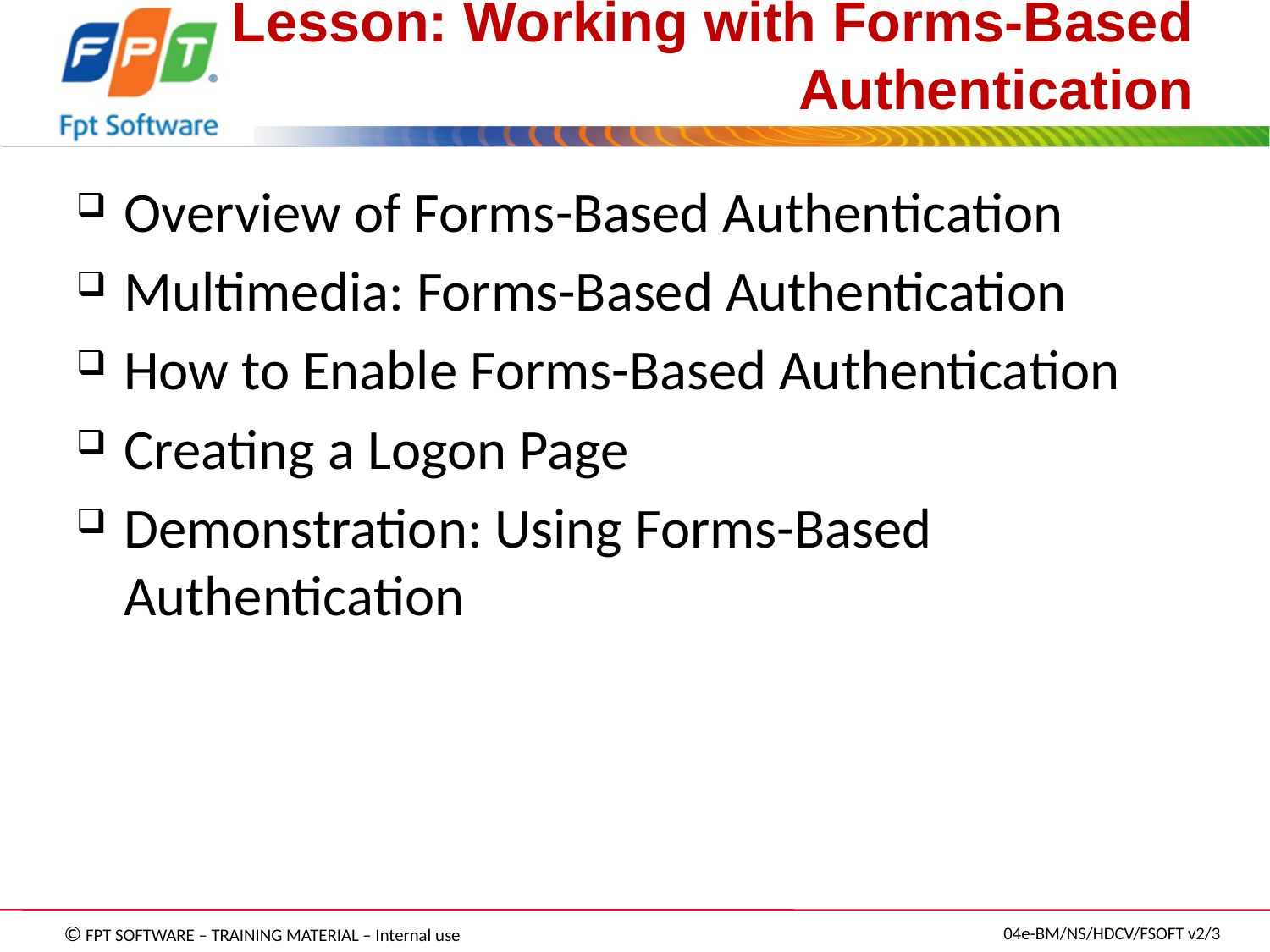

# Lesson: Working with Forms-Based Authentication
Overview of Forms-Based Authentication
Multimedia: Forms-Based Authentication
How to Enable Forms-Based Authentication
Creating a Logon Page
Demonstration: Using Forms-Based Authentication